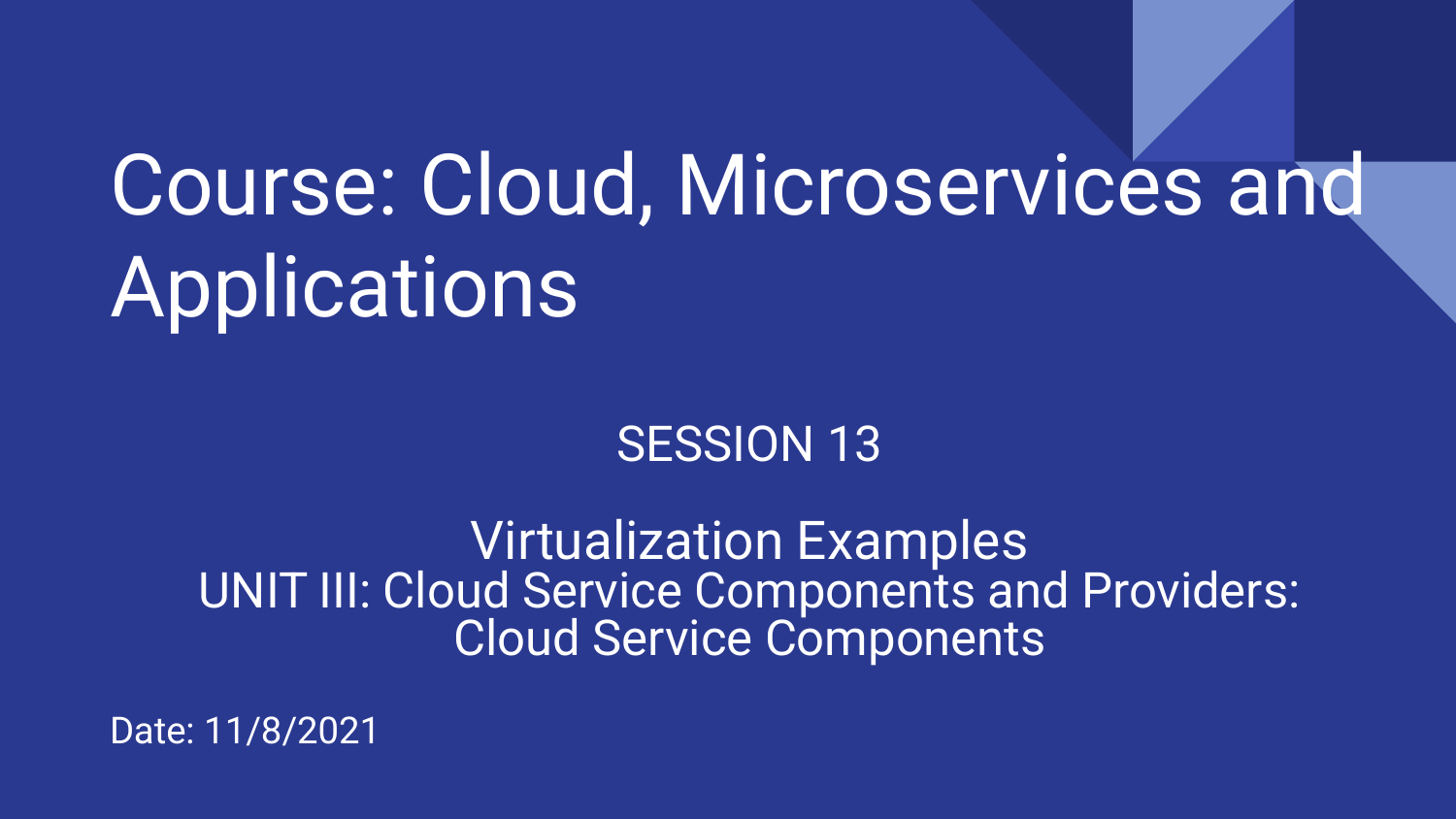

# Course: Cloud, Microservices and Applications
SESSION 13

Virtualization Examples
UNIT III: Cloud Service Components and Providers:
Cloud Service Components

Date: 11/8/2021